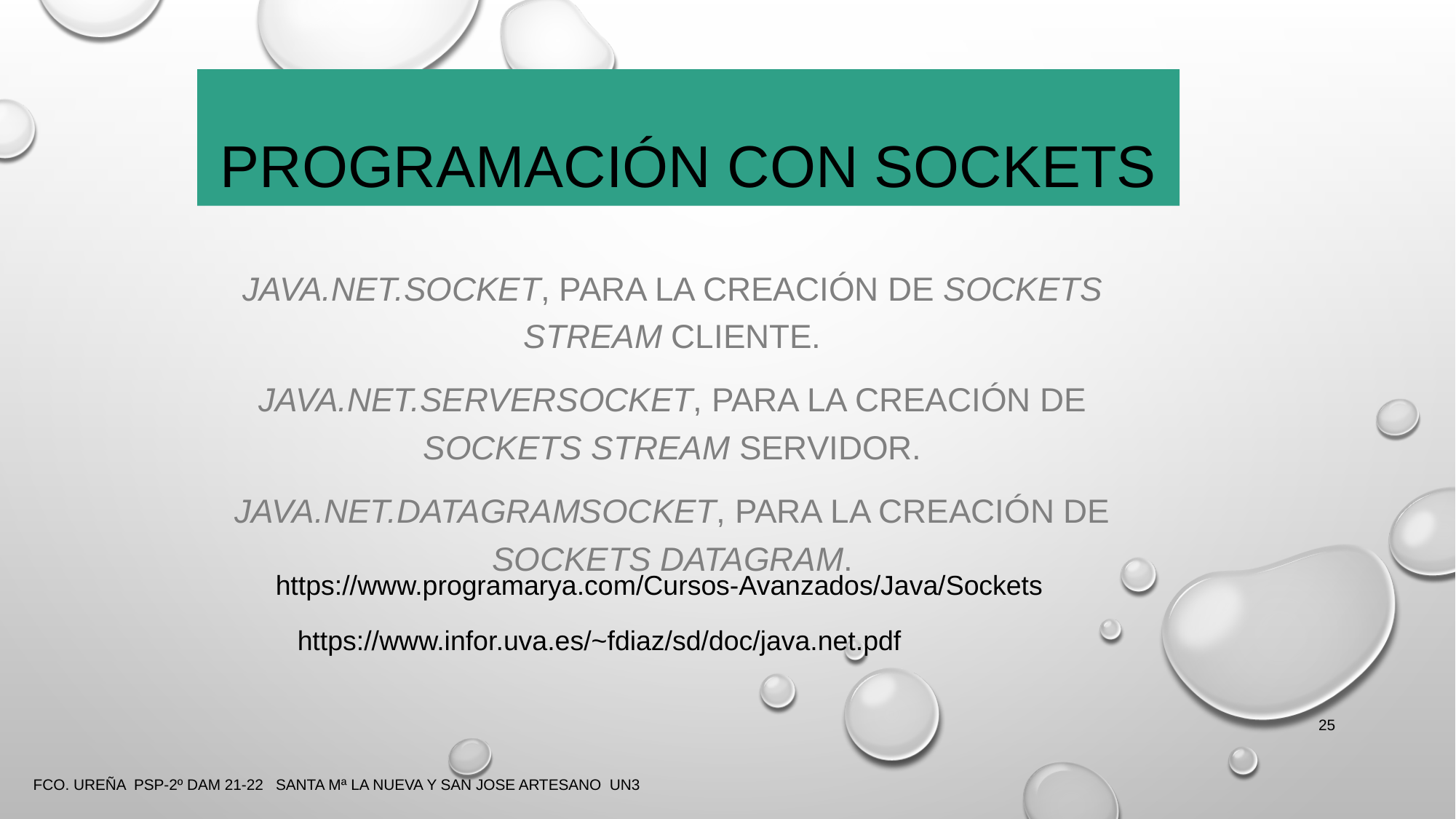

Programación con sockets
java.net.Socket, para la creación de sockets stream cliente.
java.net.ServerSocket, para la creación de sockets stream servidor.
java.net.DatagramSocket, para la creación de sockets datagram.
https://www.programarya.com/Cursos-Avanzados/Java/Sockets
https://www.infor.uva.es/~fdiaz/sd/doc/java.net.pdf
25
FCO. UREÑA  PSP-2º DAM 21-22   SANTA Mª LA NUEVA Y SAN JOSE ARTESANO  UN3